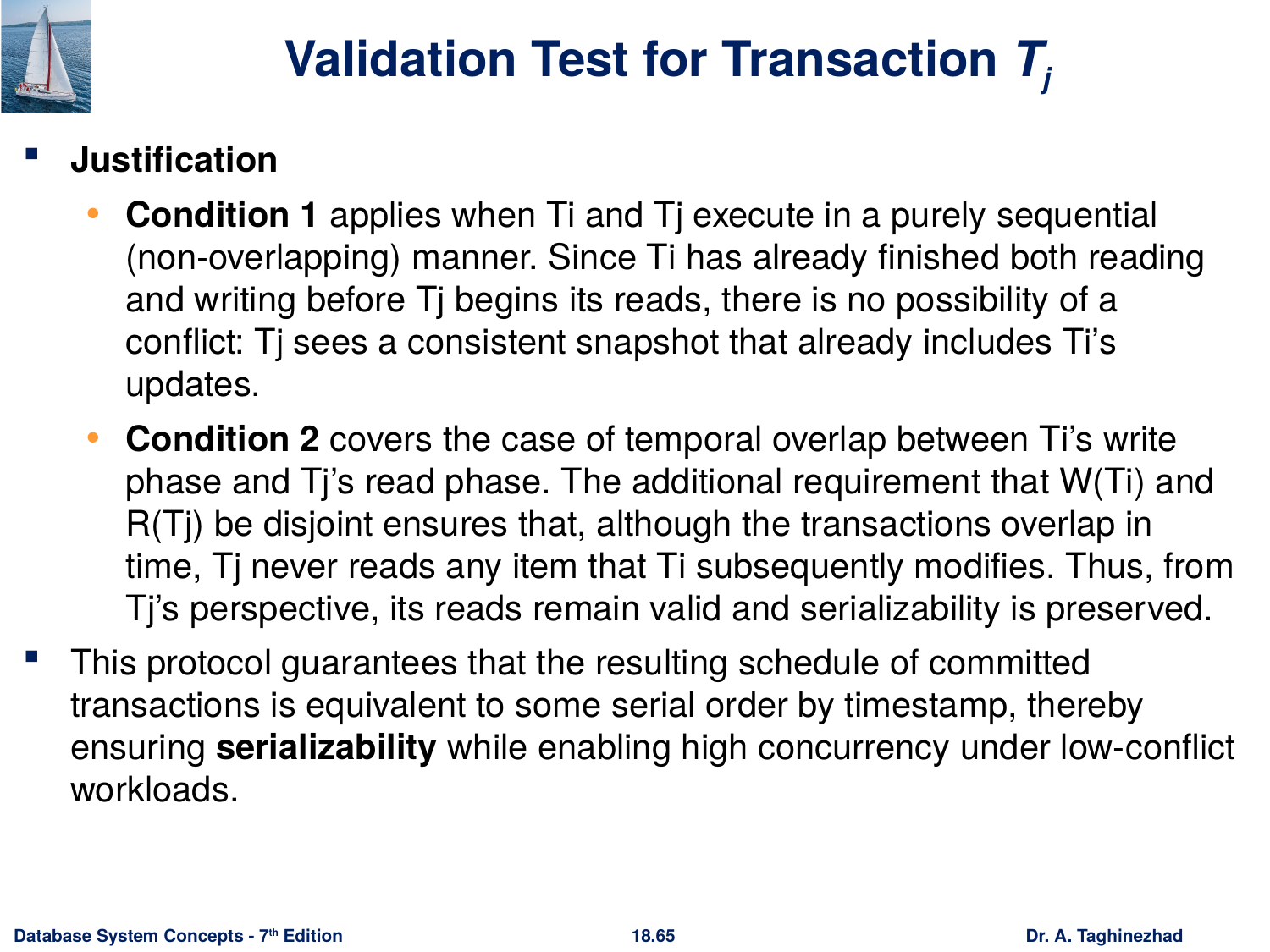

# Validation Test for Transaction Tj
Justification
Condition 1 applies when Ti and Tj execute in a purely sequential (non‑overlapping) manner. Since Ti has already finished both reading and writing before Tj begins its reads, there is no possibility of a conflict: Tj sees a consistent snapshot that already includes Ti’s updates.
Condition 2 covers the case of temporal overlap between Ti’s write phase and Tj’s read phase. The additional requirement that W(Ti) and R(Tj) be disjoint ensures that, although the transactions overlap in time, Tj never reads any item that Ti subsequently modifies. Thus, from Tj’s perspective, its reads remain valid and serializability is preserved.
This protocol guarantees that the resulting schedule of committed transactions is equivalent to some serial order by timestamp, thereby ensuring serializability while enabling high concurrency under low-conflict workloads.